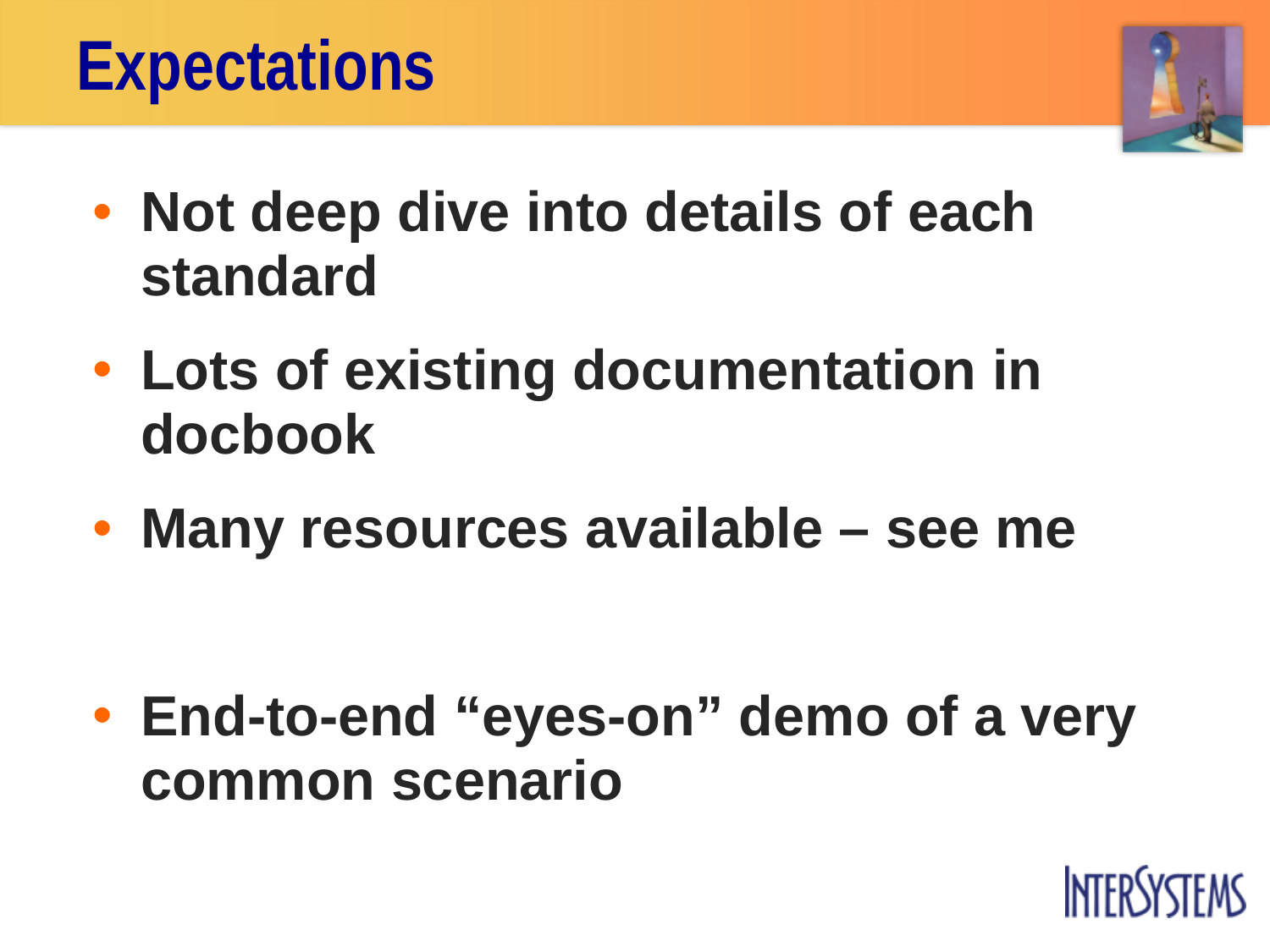

# Expectations
Not deep dive into details of each standard
Lots of existing documentation in docbook
Many resources available – see me

End-to-end “eyes-on” demo of a very common scenario